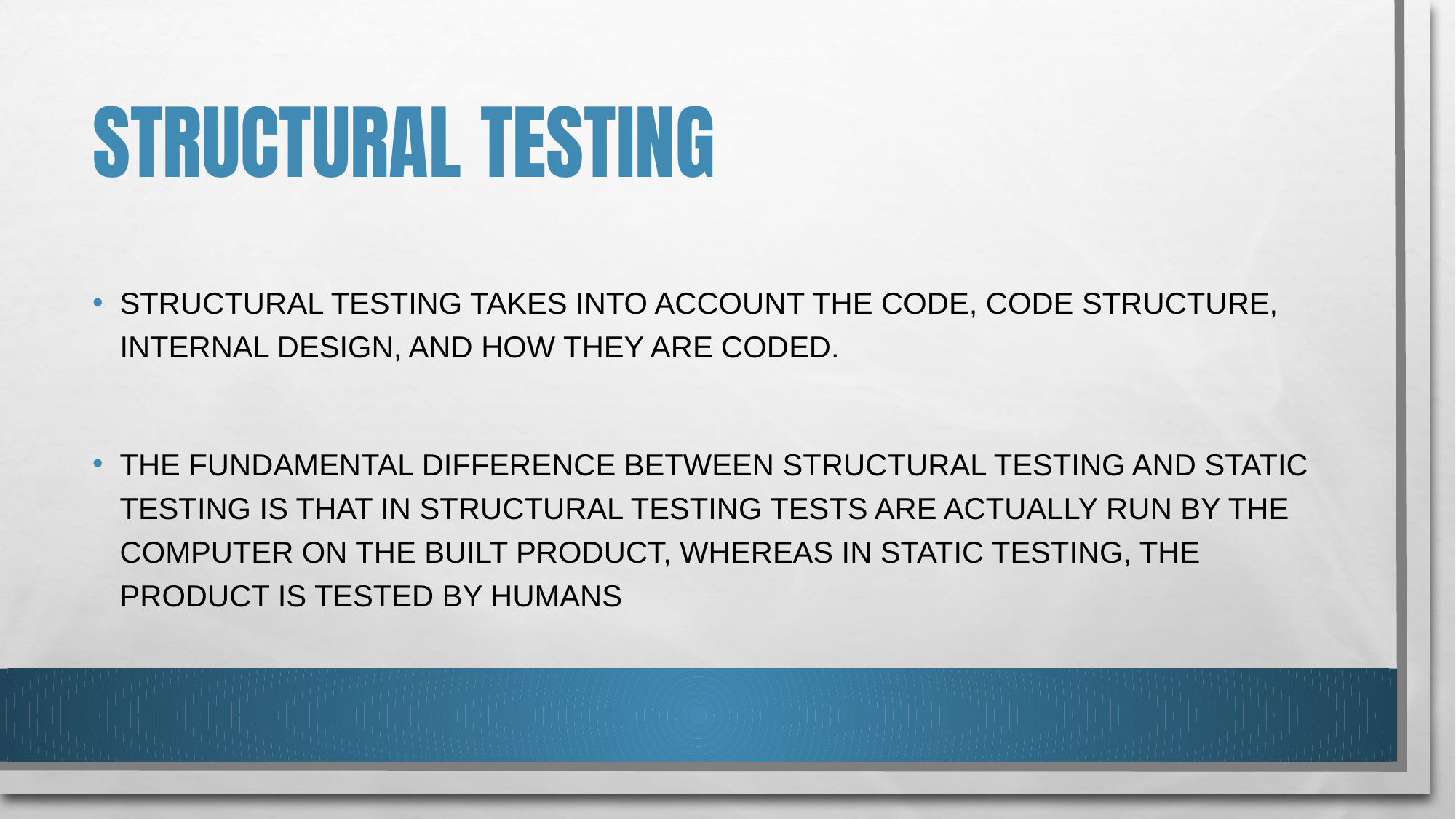

# STRUCTURAL TESTING
STRUCTURAL TESTING TAKES INTO ACCOUNT THE CODE, CODE STRUCTURE, INTERNAL DESIGN, AND HOW THEY ARE CODED.

THE FUNDAMENTAL DIFFERENCE BETWEEN STRUCTURAL TESTING AND STATIC TESTING IS THAT IN STRUCTURAL TESTING TESTS ARE ACTUALLY RUN BY THE COMPUTER ON THE BUILT PRODUCT, WHEREAS IN STATIC TESTING, THE PRODUCT IS TESTED BY HUMANS